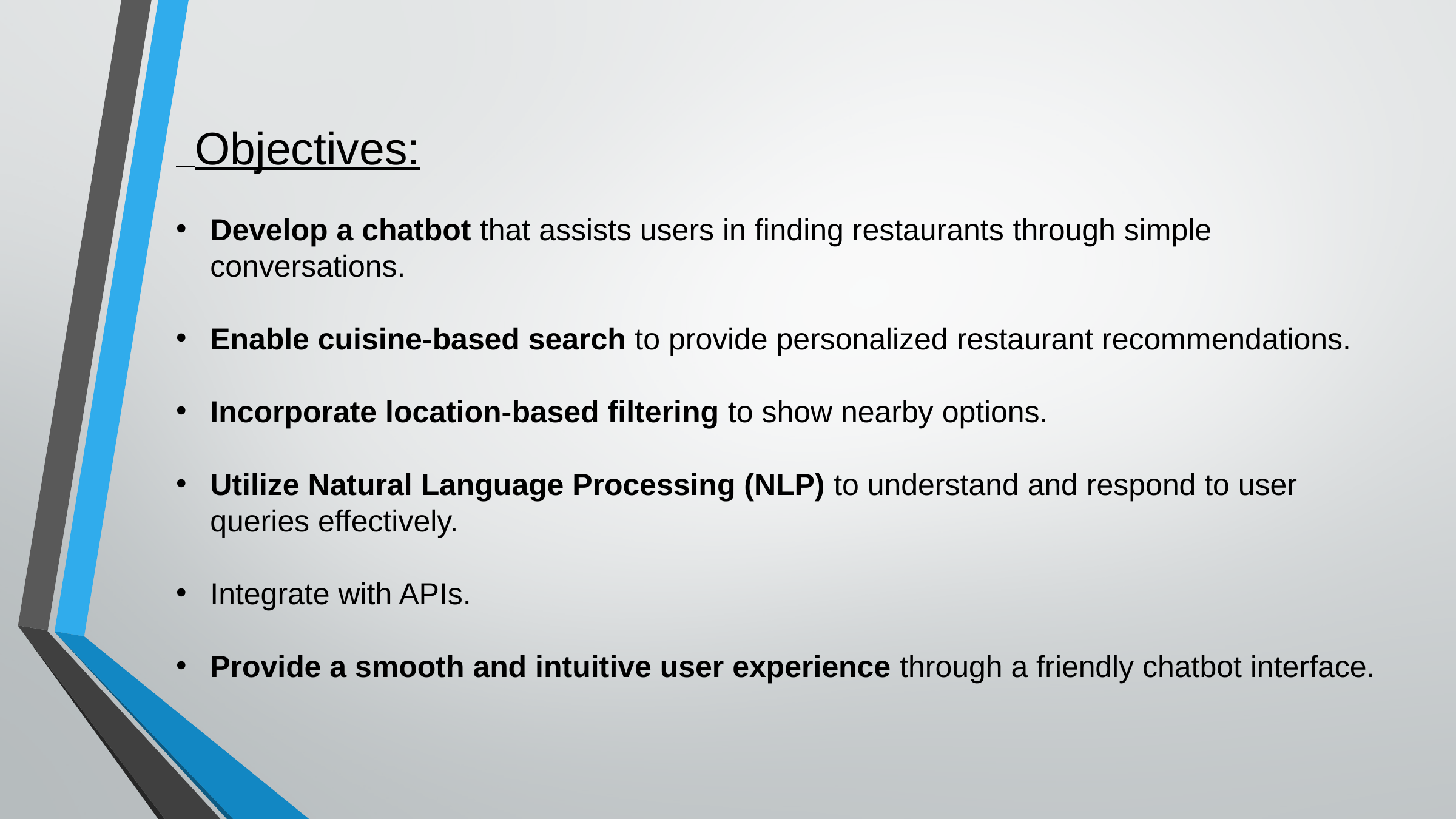

Objectives:

Develop a chatbot that assists users in finding restaurants through simple conversations.

Enable cuisine-based search to provide personalized restaurant recommendations.

Incorporate location-based filtering to show nearby options.

Utilize Natural Language Processing (NLP) to understand and respond to user queries effectively.

Integrate with APIs.

Provide a smooth and intuitive user experience through a friendly chatbot interface.